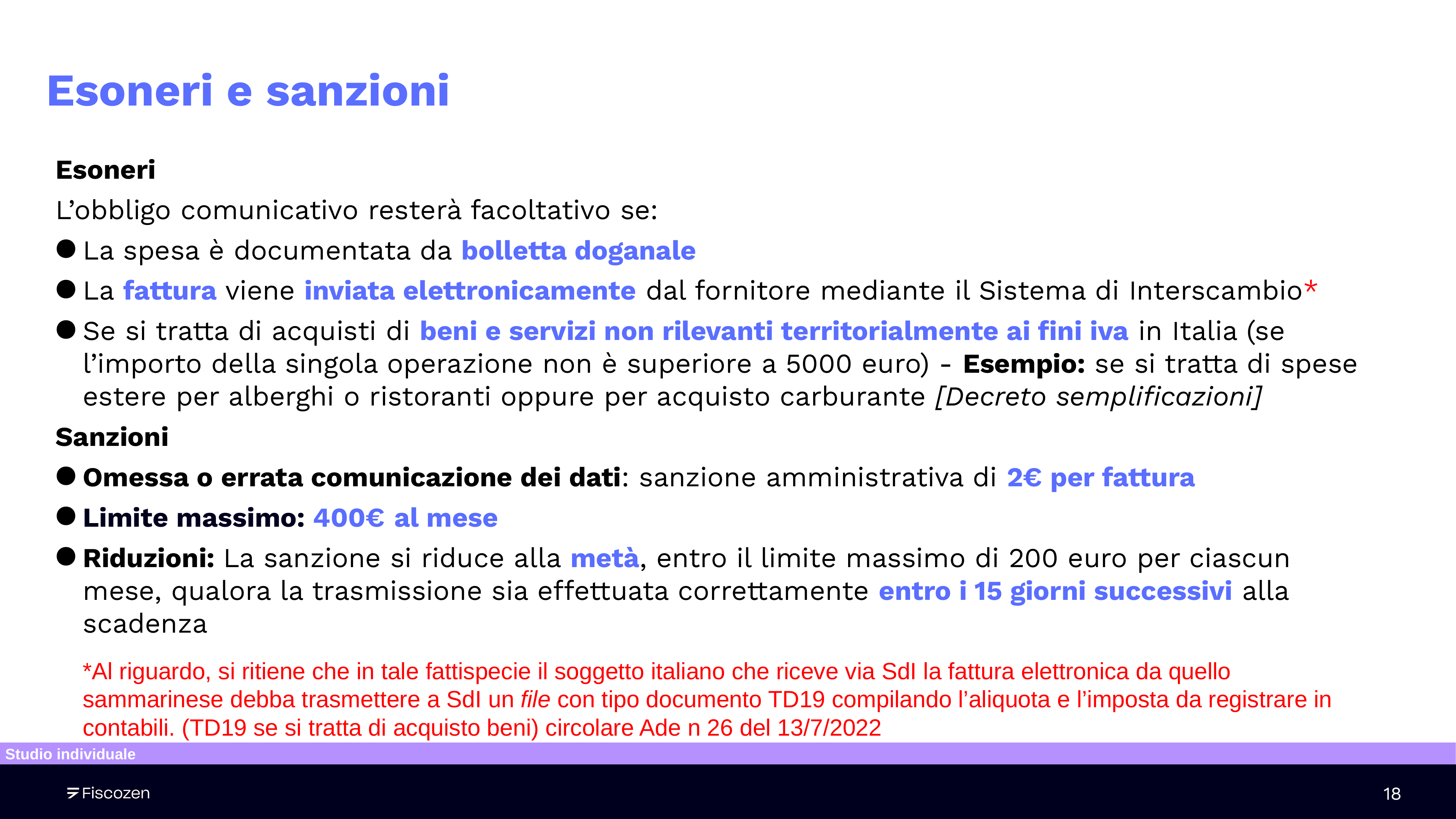

# Esoneri e sanzioni
Esoneri
L’obbligo comunicativo resterà facoltativo se:
La spesa è documentata da bolletta doganale
La fattura viene inviata elettronicamente dal fornitore mediante il Sistema di Interscambio*
Se si tratta di acquisti di beni e servizi non rilevanti territorialmente ai fini iva in Italia (se l’importo della singola operazione non è superiore a 5000 euro) - Esempio: se si tratta di spese estere per alberghi o ristoranti oppure per acquisto carburante [Decreto semplificazioni]
Sanzioni
Omessa o errata comunicazione dei dati: sanzione amministrativa di 2€ per fattura
Limite massimo: 400€ al mese
Riduzioni: La sanzione si riduce alla metà, entro il limite massimo di 200 euro per ciascun mese, qualora la trasmissione sia effettuata correttamente entro i 15 giorni successivi alla scadenza
*Al riguardo, si ritiene che in tale fattispecie il soggetto italiano che riceve via SdI la fattura elettronica da quello sammarinese debba trasmettere a SdI un file con tipo documento TD19 compilando l’aliquota e l’imposta da registrare in contabili. (TD19 se si tratta di acquisto beni) circolare Ade n 26 del 13/7/2022
Studio individuale
18